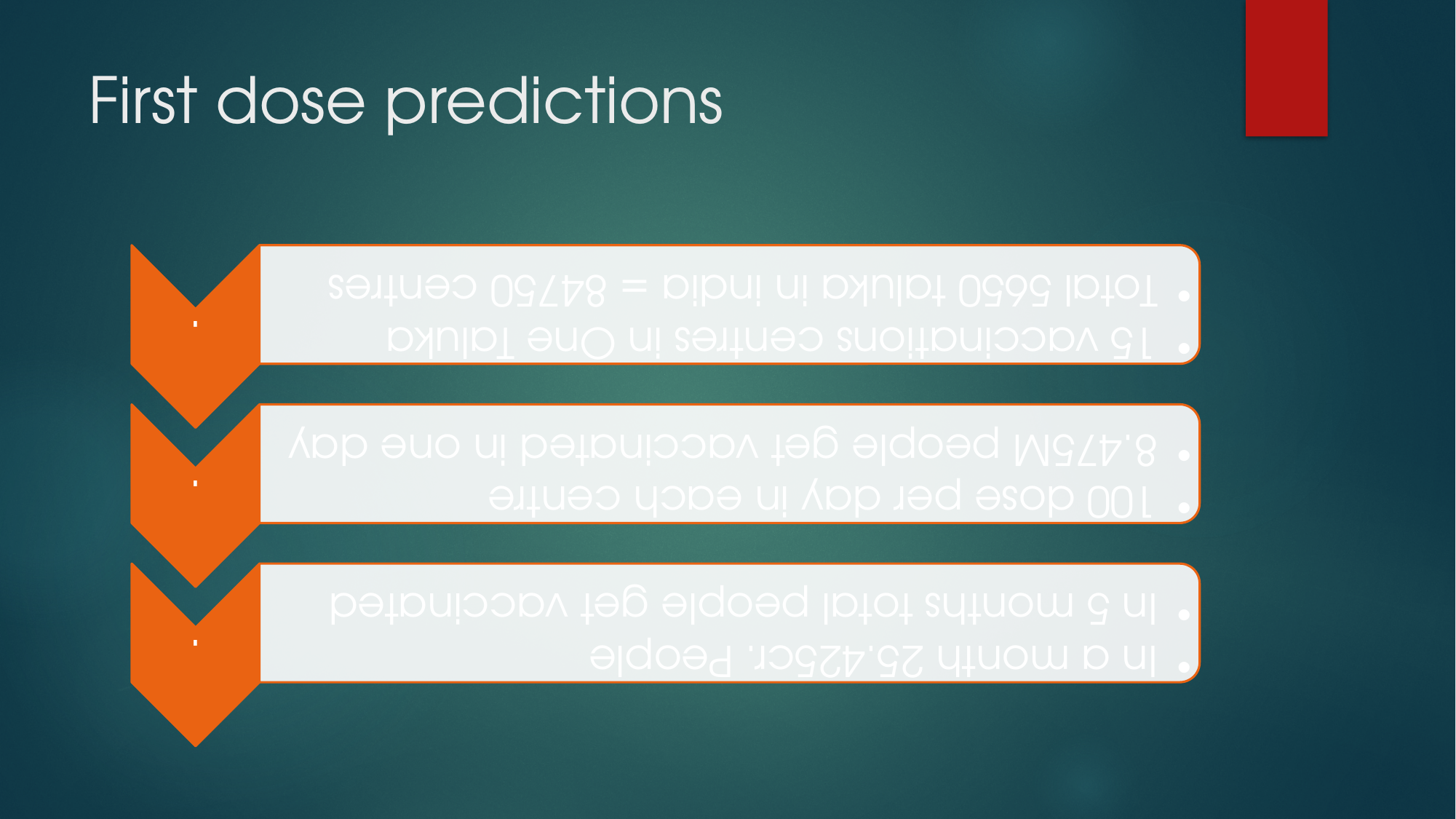

# First dose predictions
.
15 vaccinations centres in One Taluka
Total 5650 taluka in india = 84750 centres
.
100 dose per day in each centre
8.475M people get vaccinated in one day
.
In a month 25.425cr. People
In 5 months total people get vaccinated